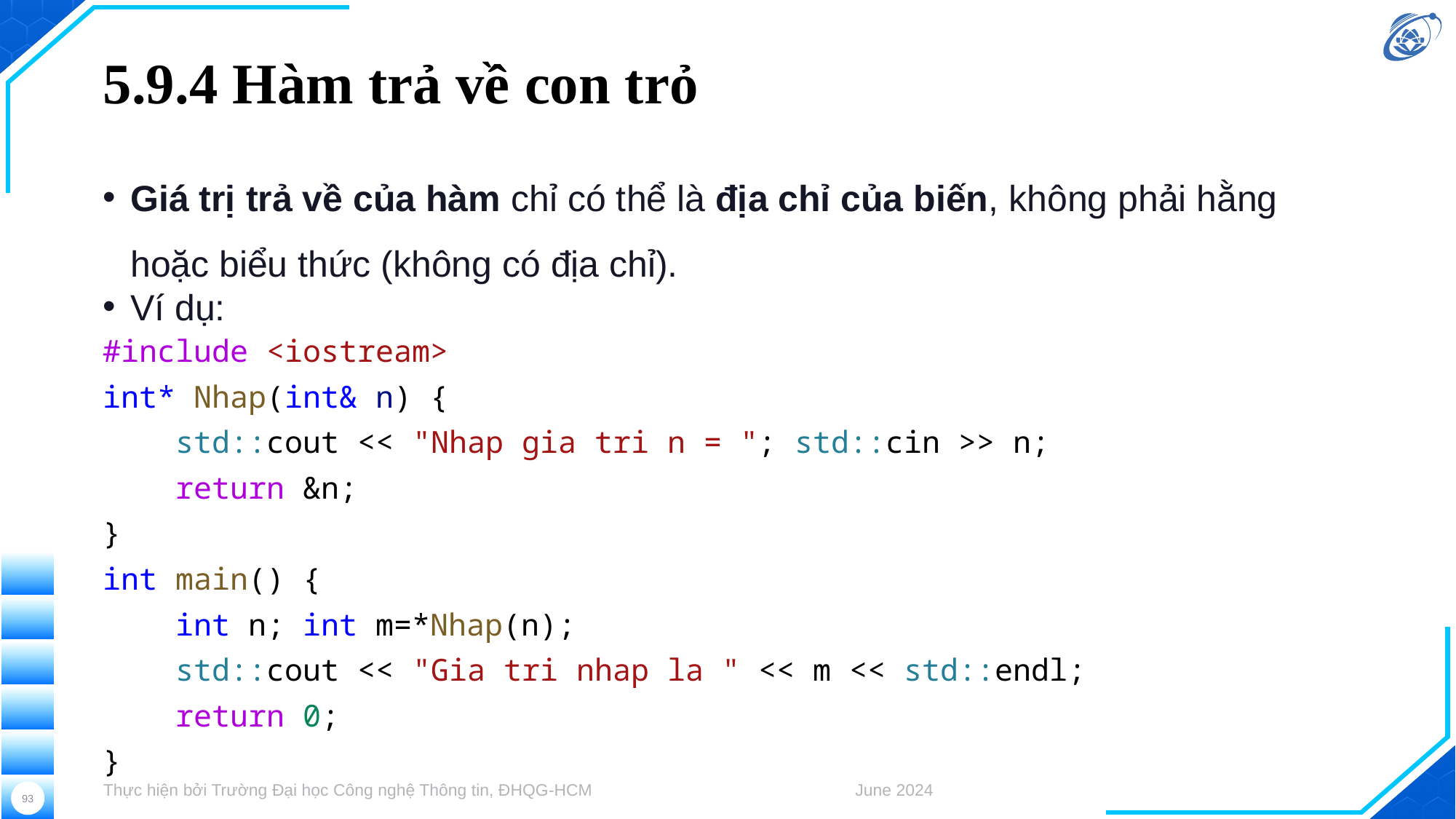

# 5.9.4 Hàm trả về con trỏ
Giá trị trả về của hàm chỉ có thể là địa chỉ của biến, không phải hằng hoặc biểu thức (không có địa chỉ).
Ví dụ:
#include <iostream>
int* Nhap(int& n) {
    std::cout << "Nhap gia tri n = "; std::cin >> n;
    return &n;
}
int main() {
    int n; int m=*Nhap(n);
    std::cout << "Gia tri nhap la " << m << std::endl;
    return 0;
}

Thực hiện bởi Trường Đại học Công nghệ Thông tin, ĐHQG-HCM
June 2024
93